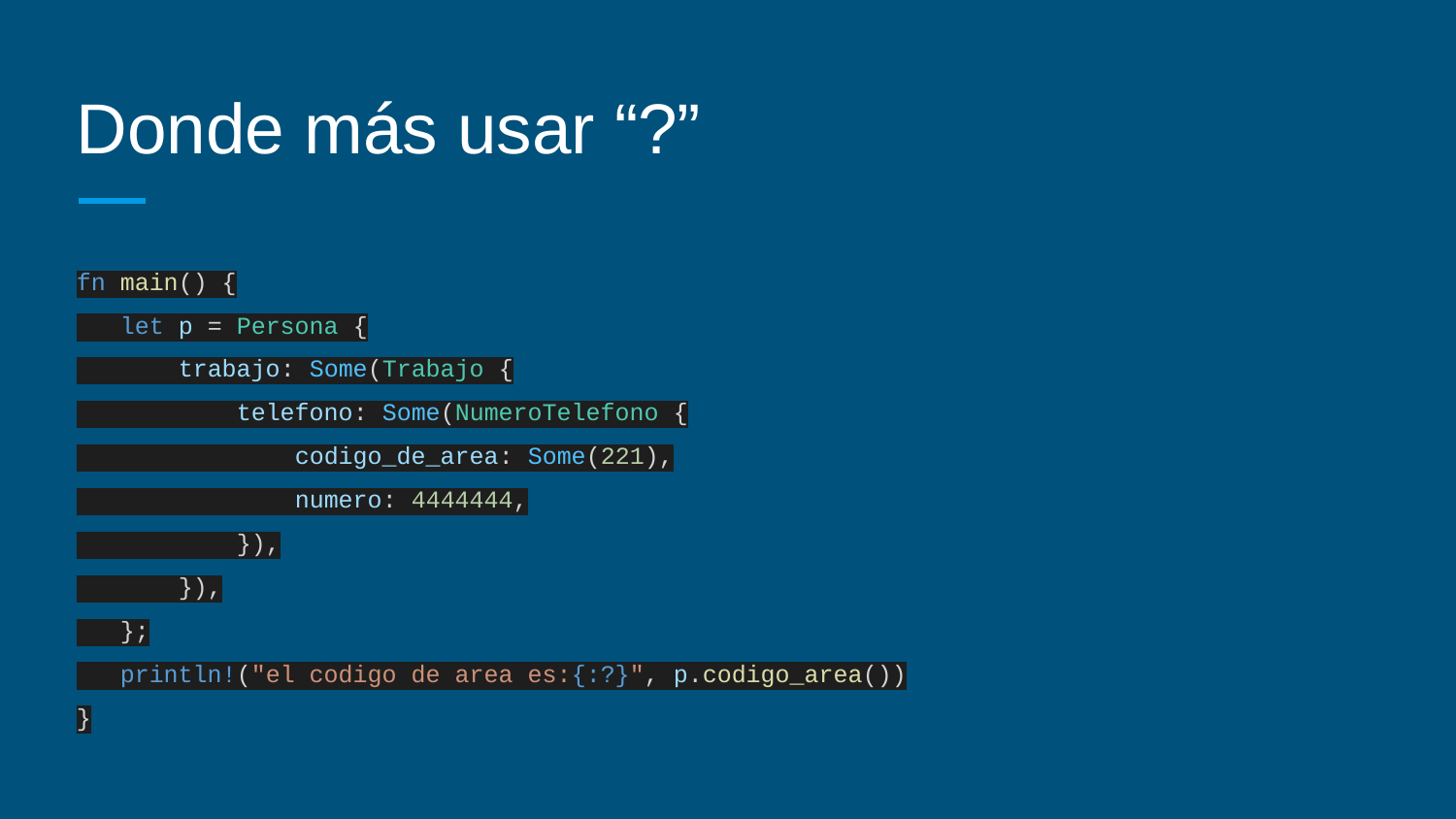

# Donde más usar “?”
fn main() {
   let p = Persona {
       trabajo: Some(Trabajo {
           telefono: Some(NumeroTelefono {
               codigo_de_area: Some(221),
               numero: 4444444,
           }),
       }),
   };
   println!("el codigo de area es:{:?}", p.codigo_area())
}